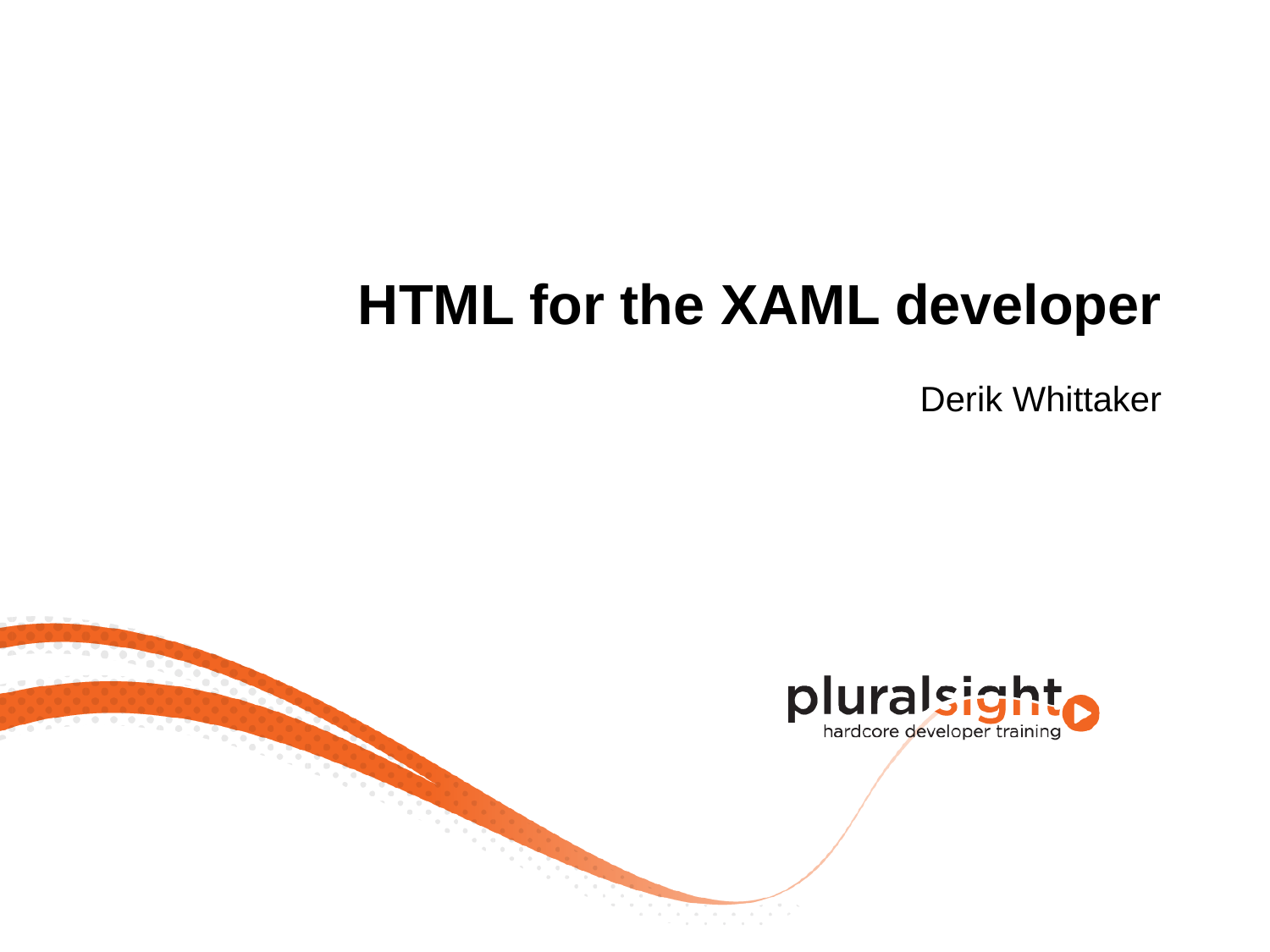

# HTML for the XAML developer
Derik Whittaker